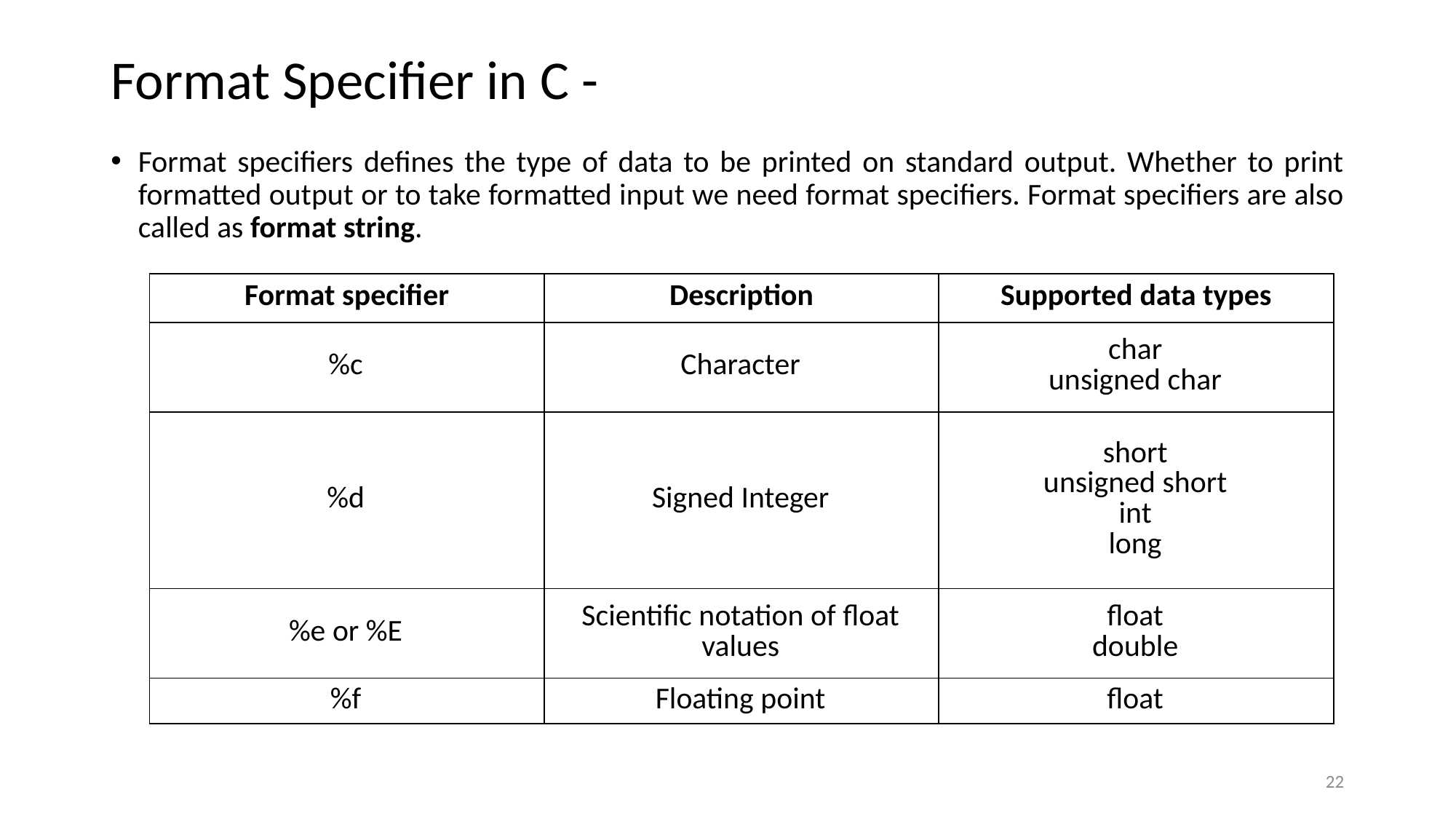

# Format Specifier in C -
Format specifiers defines the type of data to be printed on standard output. Whether to print formatted output or to take formatted input we need format specifiers. Format specifiers are also called as format string.

| Format specifier | Description | Supported data types |
| --- | --- | --- |
| %c | Character | char unsigned char |
| %d | Signed Integer | short unsigned short int long |
| %e or %E | Scientific notation of float values | float double |
| %f | Floating point | float |
22